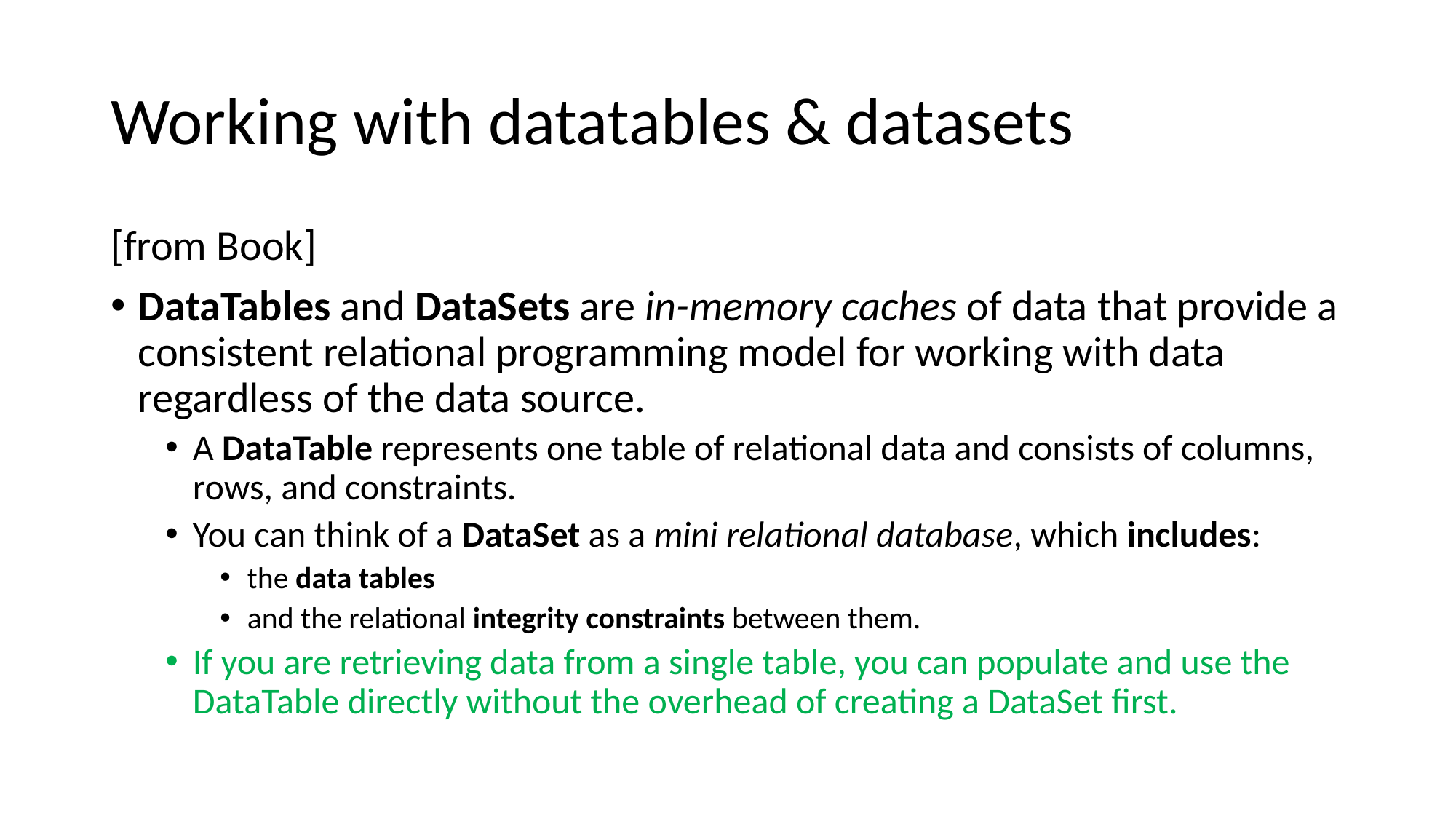

# Working with datatables & datasets
[from Book]
DataTables and DataSets are in-memory caches of data that provide a consistent relational programming model for working with data regardless of the data source.
A DataTable represents one table of relational data and consists of columns, rows, and constraints.
You can think of a DataSet as a mini relational database, which includes:
the data tables
and the relational integrity constraints between them.
If you are retrieving data from a single table, you can populate and use the DataTable directly without the overhead of creating a DataSet first.